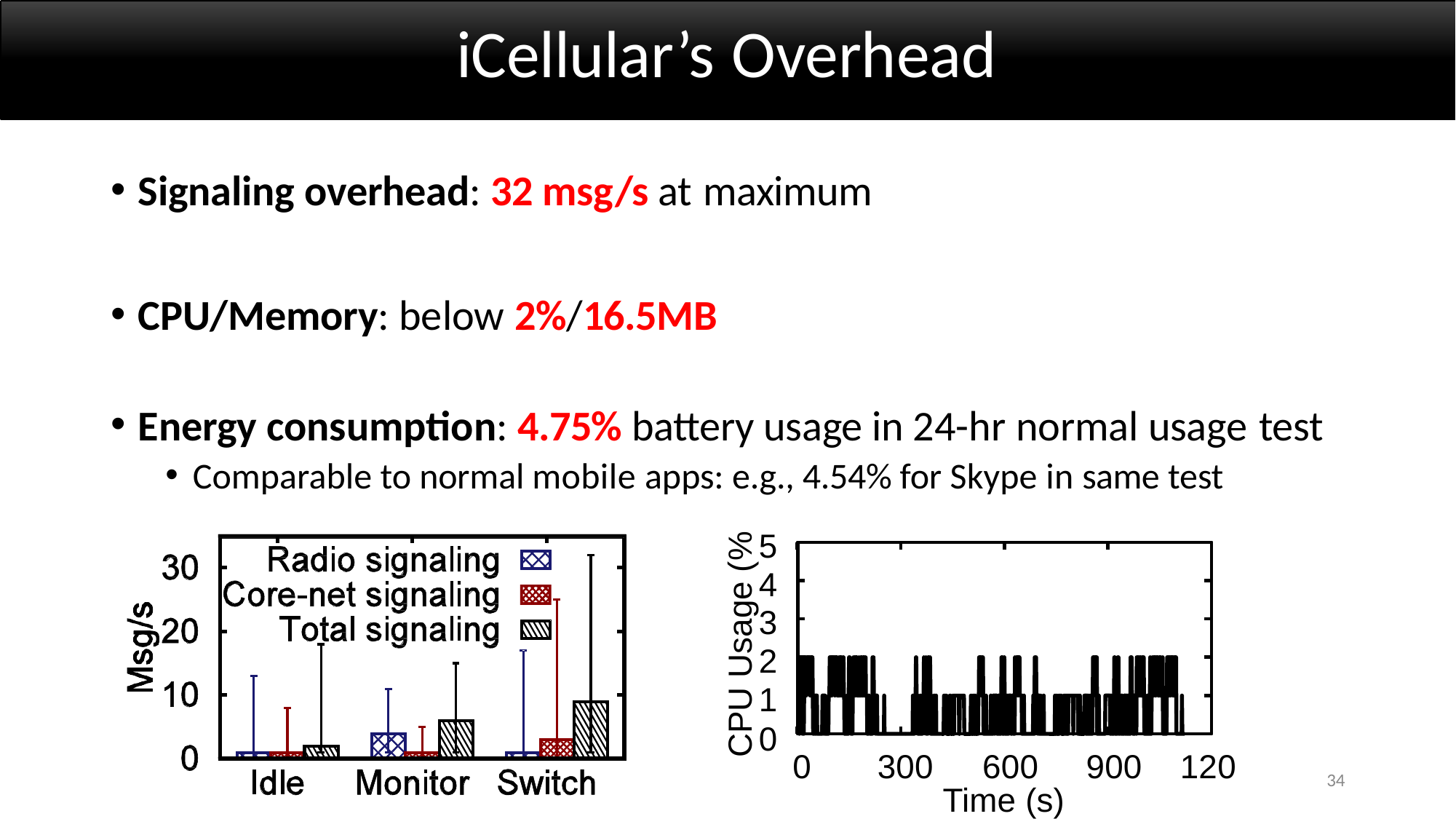

# iCellular’s Overhead
Signaling overhead: 32 msg/s at maximum

CPU/Memory: below 2%/16.5MB

Energy consumption: 4.75% battery usage in 24-hr normal usage test
Comparable to normal mobile apps: e.g., 4.54% for Skype in same test
5
4
3
2
1
0
CPU Usage (%

0
300	600	900	120

34

Time (s)